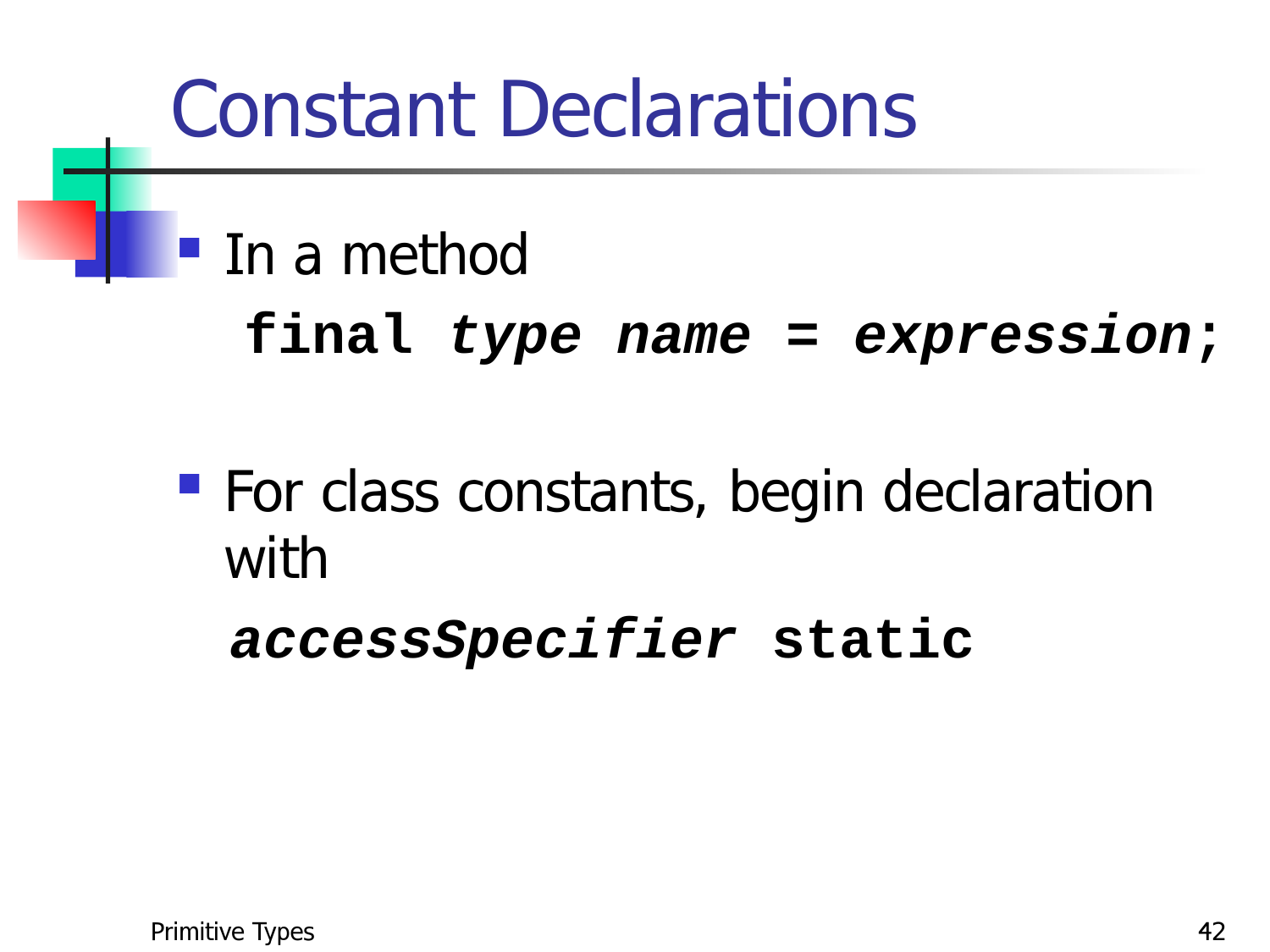

# Constant Declarations
In a method
  final type name = expression;

For class constants, begin declaration with
   accessSpecifier static
Primitive Types
42